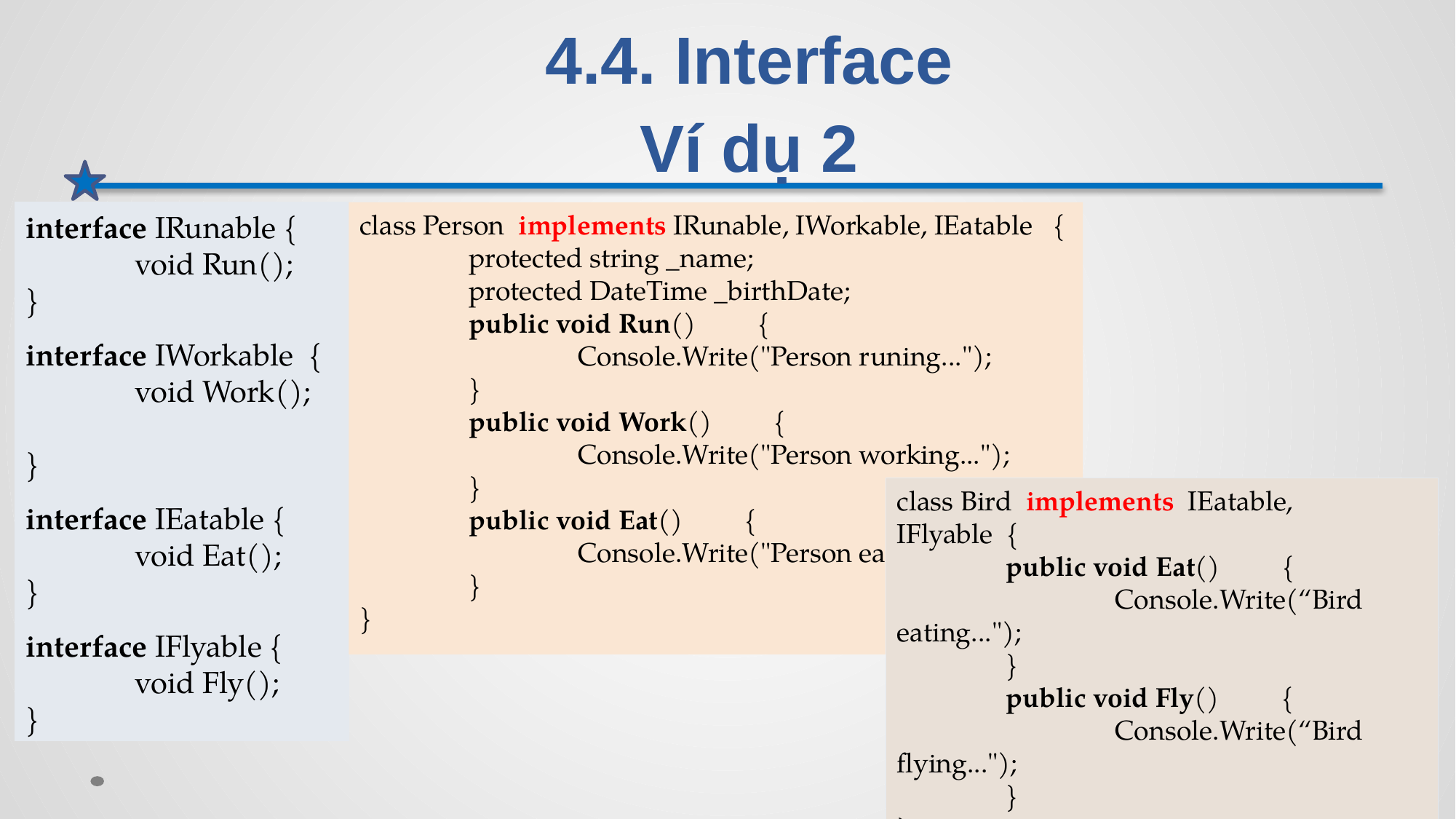

# 4.4. Interface Ví dụ 2
interface IRunable {
 	void Run();
}
interface IWorkable  {
	void Work();
}
interface IEatable {
	void Eat();
}
interface IFlyable {
	void Fly();
}
class Person  implements IRunable, IWorkable, IEatable   {
	protected string _name;
	protected DateTime _birthDate;
	public void Run()         {
		Console.Write("Person runing...");
	}
	public void Work()         {
		Console.Write("Person working...");
	}
	public void Eat()         {
		Console.Write("Person eating...");
	}
}
class Bird  implements  IEatable, IFlyable  {
	public void Eat()         {
		Console.Write(“Bird eating...");
	}
	public void Fly()         {
		Console.Write(“Bird flying...");
	}
}
43